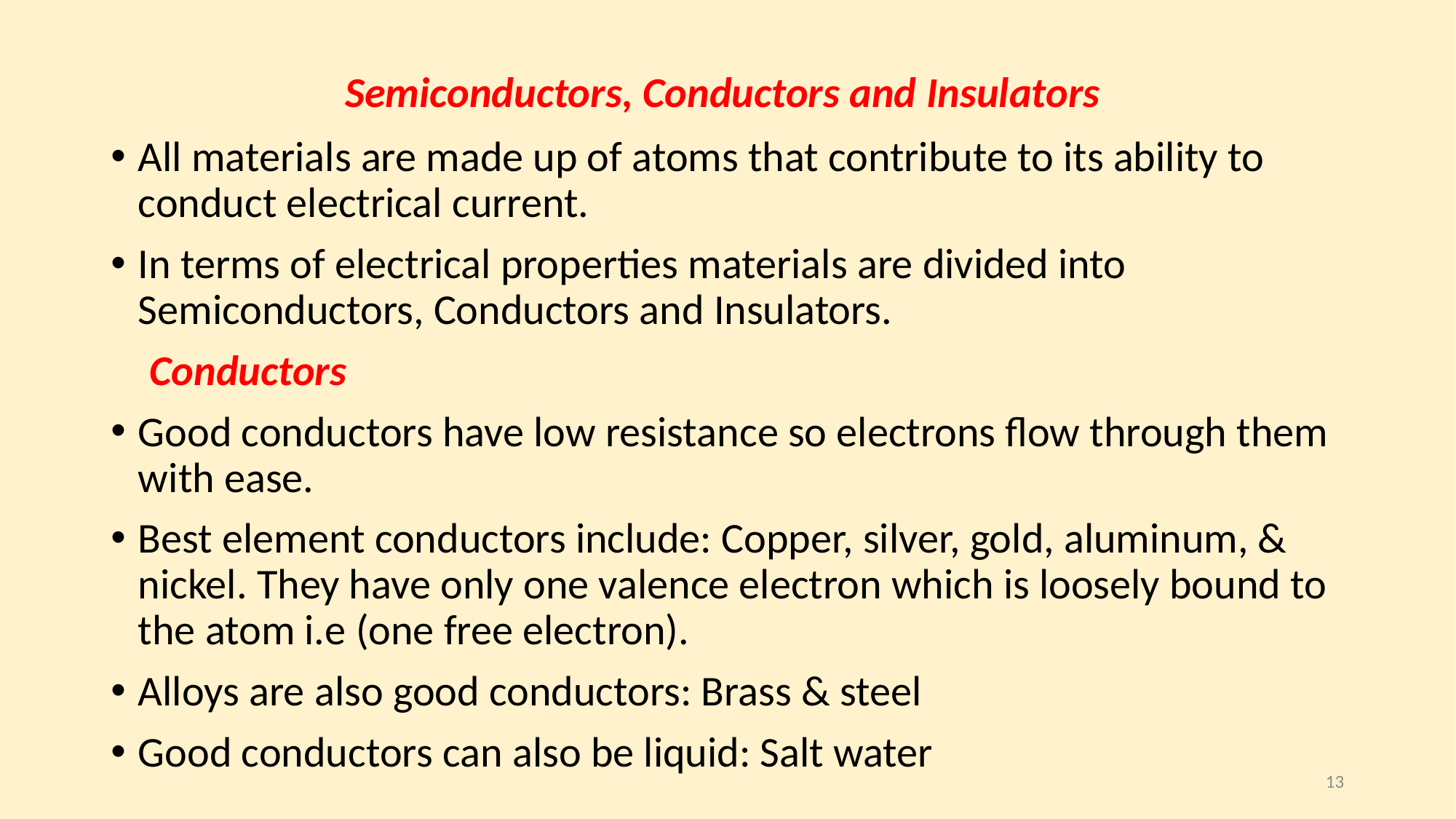

# Semiconductors, Conductors and Insulators
All materials are made up of atoms that contribute to its ability to conduct electrical current.
In terms of electrical properties materials are divided into Semiconductors, Conductors and Insulators.
    Conductors
Good conductors have low resistance so electrons flow through them with ease.
Best element conductors include: Copper, silver, gold, aluminum, & nickel. They have only one valence electron which is loosely bound to the atom i.e (one free electron).
Alloys are also good conductors: Brass & steel
Good conductors can also be liquid: Salt water

13